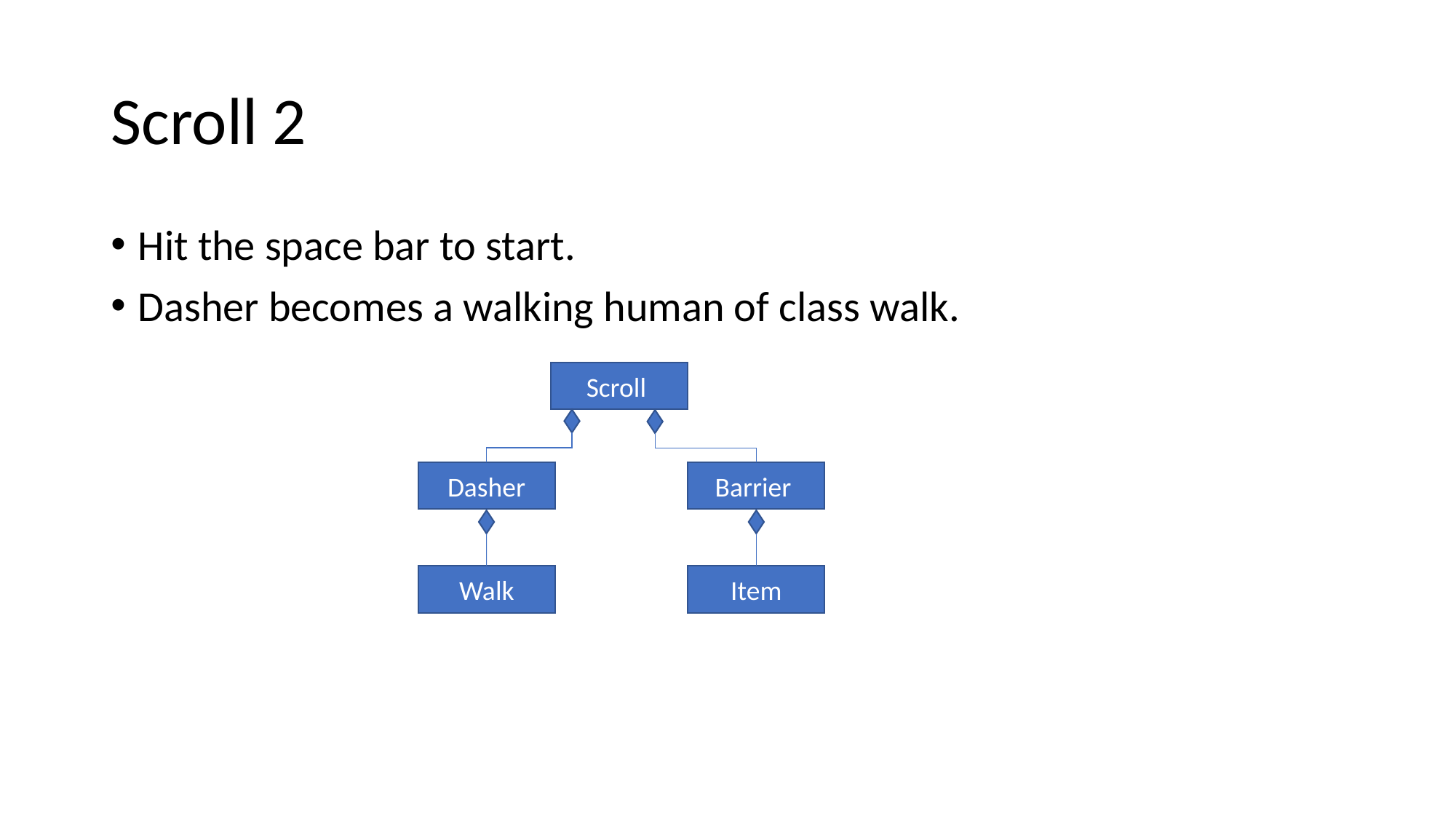

# Scroll 2
Hit the space bar to start.
Dasher becomes a walking human of class walk.
Scroll

Dasher
Barrier

Walk
Item